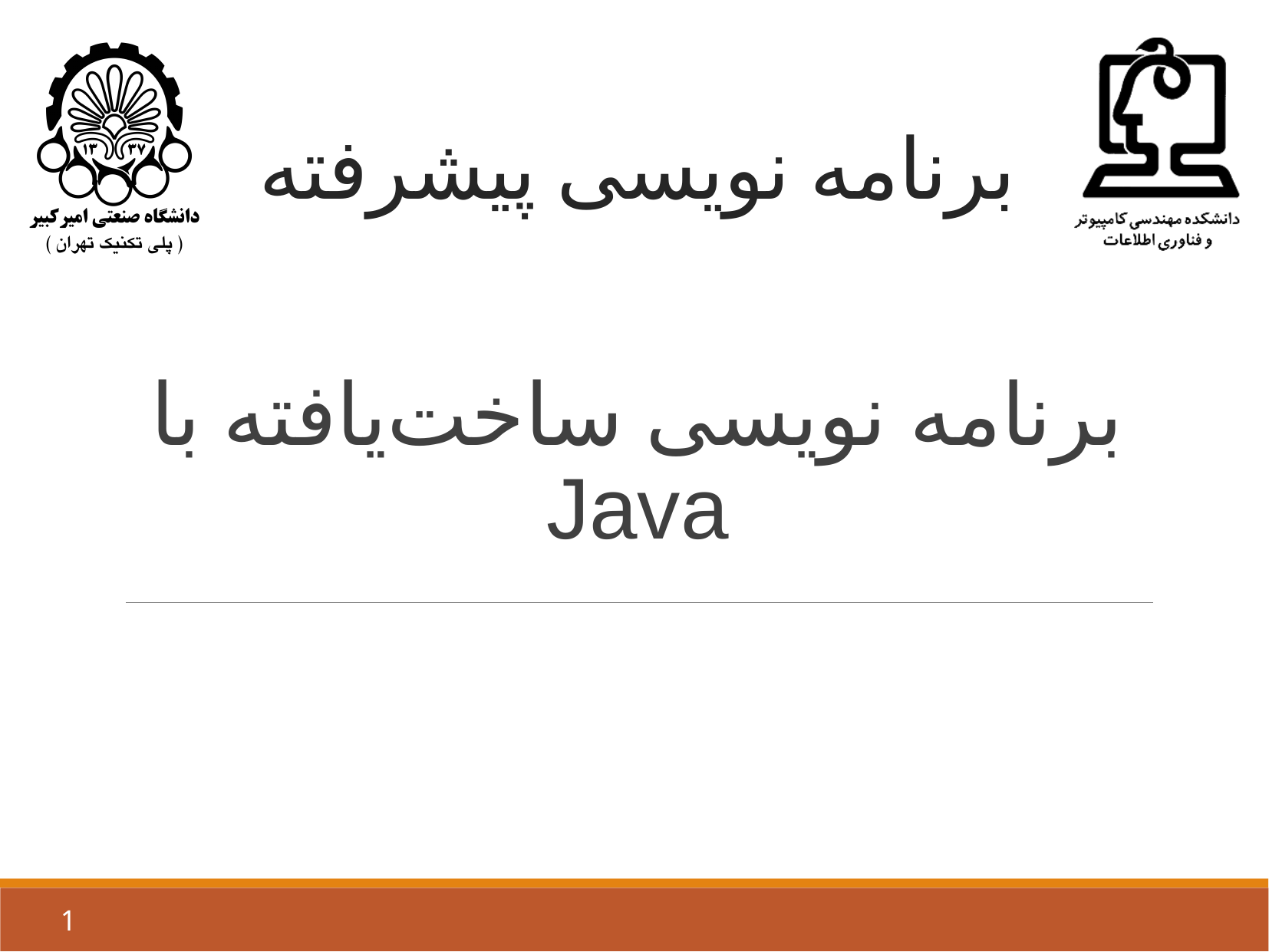

# برنامه نویسی پیشرفته
برنامه نویسی ساخت‌یافته با Java
1